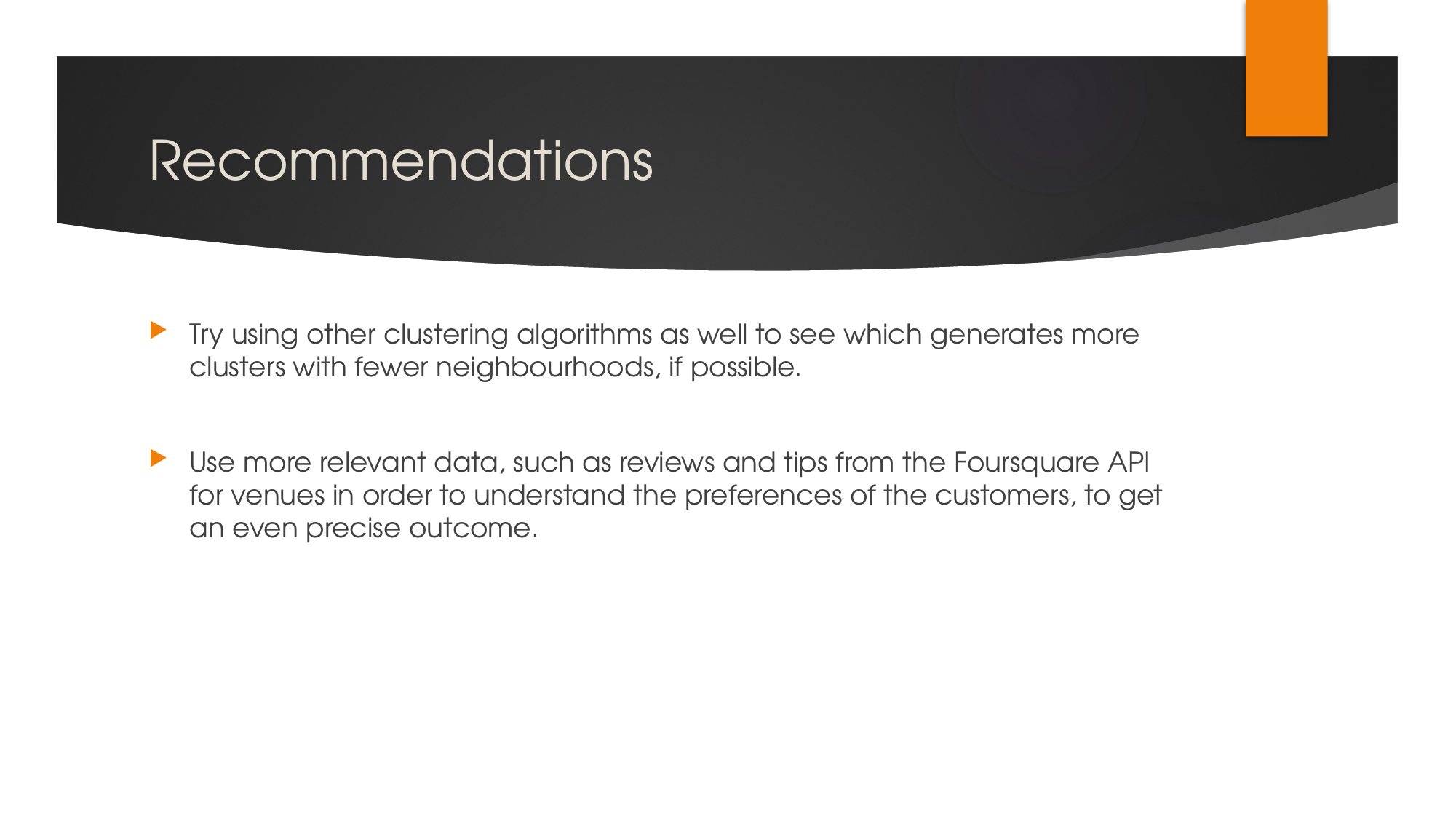

# Recommendations
Try using other clustering algorithms as well to see which generates more clusters with fewer neighbourhoods, if possible.

Use more relevant data, such as reviews and tips from the Foursquare API for venues in order to understand the preferences of the customers, to get an even precise outcome.